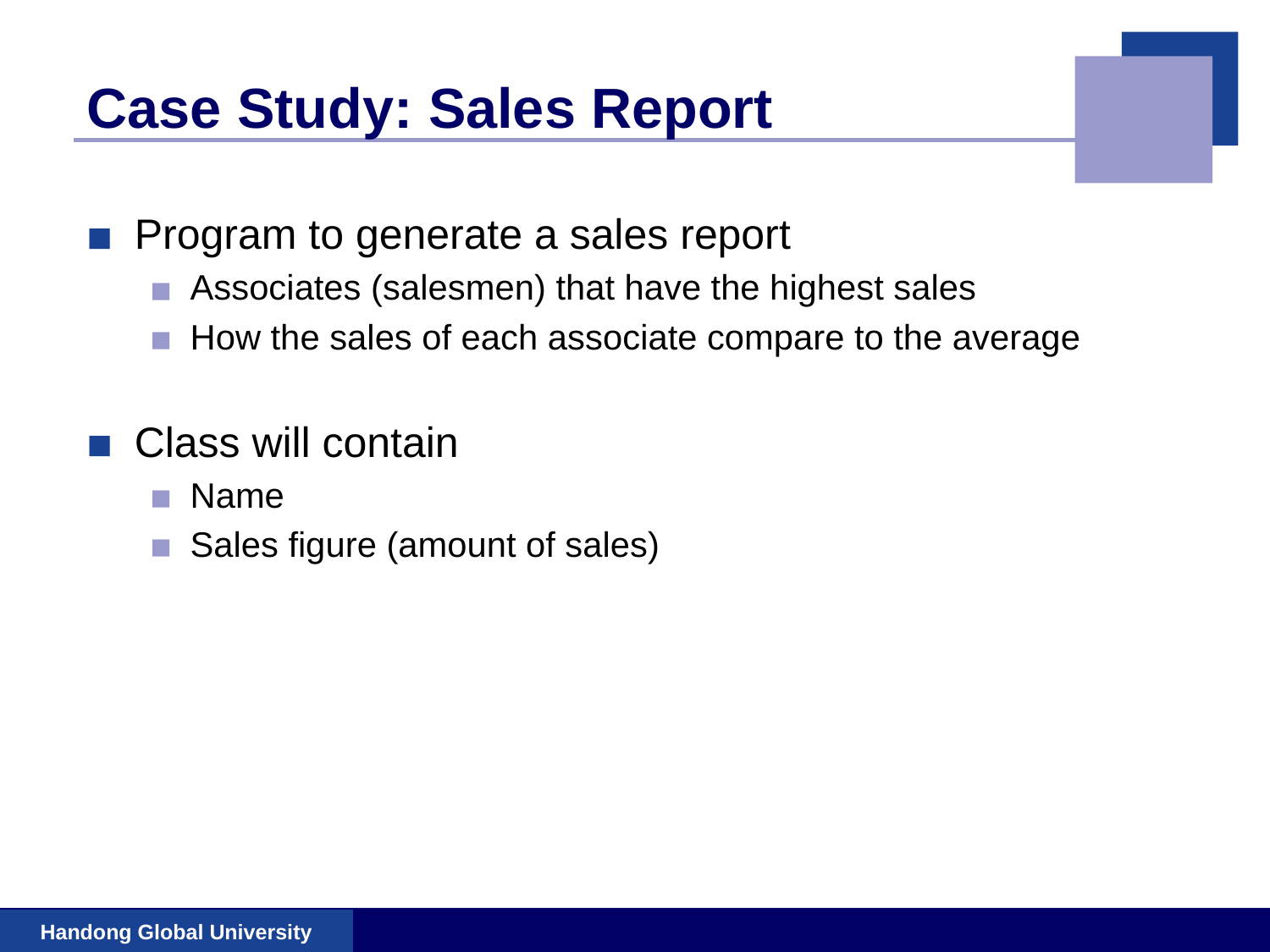

# Case Study: Sales Report
Program to generate a sales report
Associates (salesmen) that have the highest sales
How the sales of each associate compare to the average

Class will contain
Name
Sales figure (amount of sales)